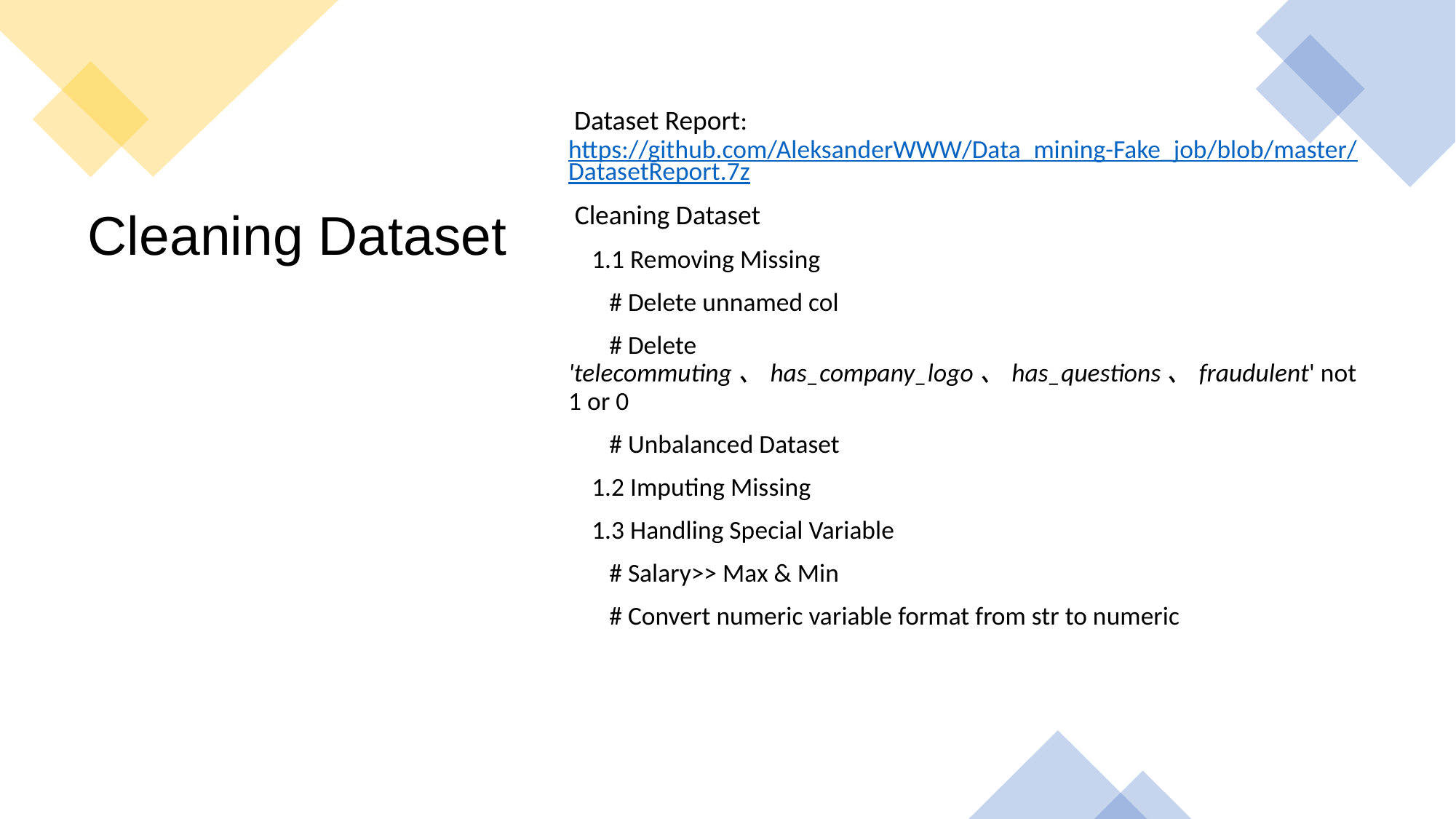

Dataset Report: https://github.com/AleksanderWWW/Data_mining-Fake_job/blob/master/DatasetReport.7z
 Cleaning Dataset
    1.1 Removing Missing
       # Delete unnamed col
       # Delete 'telecommuting、has_company_logo、has_questions、fraudulent' not 1 or 0
       # Unbalanced Dataset
    1.2 Imputing Missing
    1.3 Handling Special Variable
       # Salary>> Max & Min
       # Convert numeric variable format from str to numeric
# Cleaning Dataset